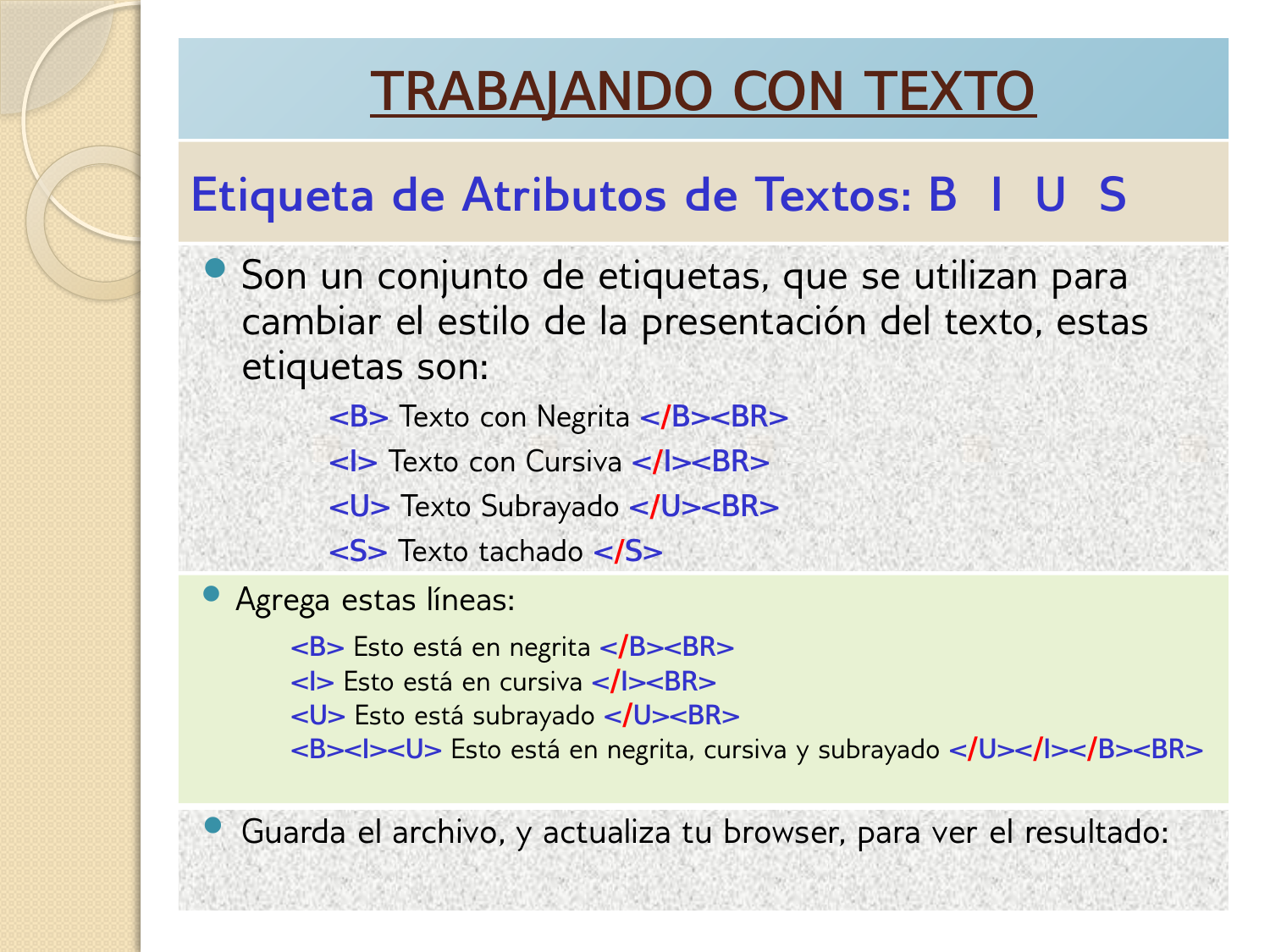

# TRABAJANDO CON TEXTO
Etiqueta de Atributos de Textos: B  I  U  S
Son un conjunto de etiquetas, que se utilizan para cambiar el estilo de la presentación del texto, estas etiquetas son:
<B> Texto con Negrita </B><BR>
<I> Texto con Cursiva </I><BR>
<U> Texto Subrayado </U><BR>
<S> Texto tachado </S>
Agrega estas líneas:
	<B> Esto está en negrita </B><BR>
<I> Esto está en cursiva </I><BR>
<U> Esto está subrayado </U><BR>
<B><I><U> Esto está en negrita, cursiva y subrayado </U></I></B><BR>
Guarda el archivo, y actualiza tu browser, para ver el resultado: